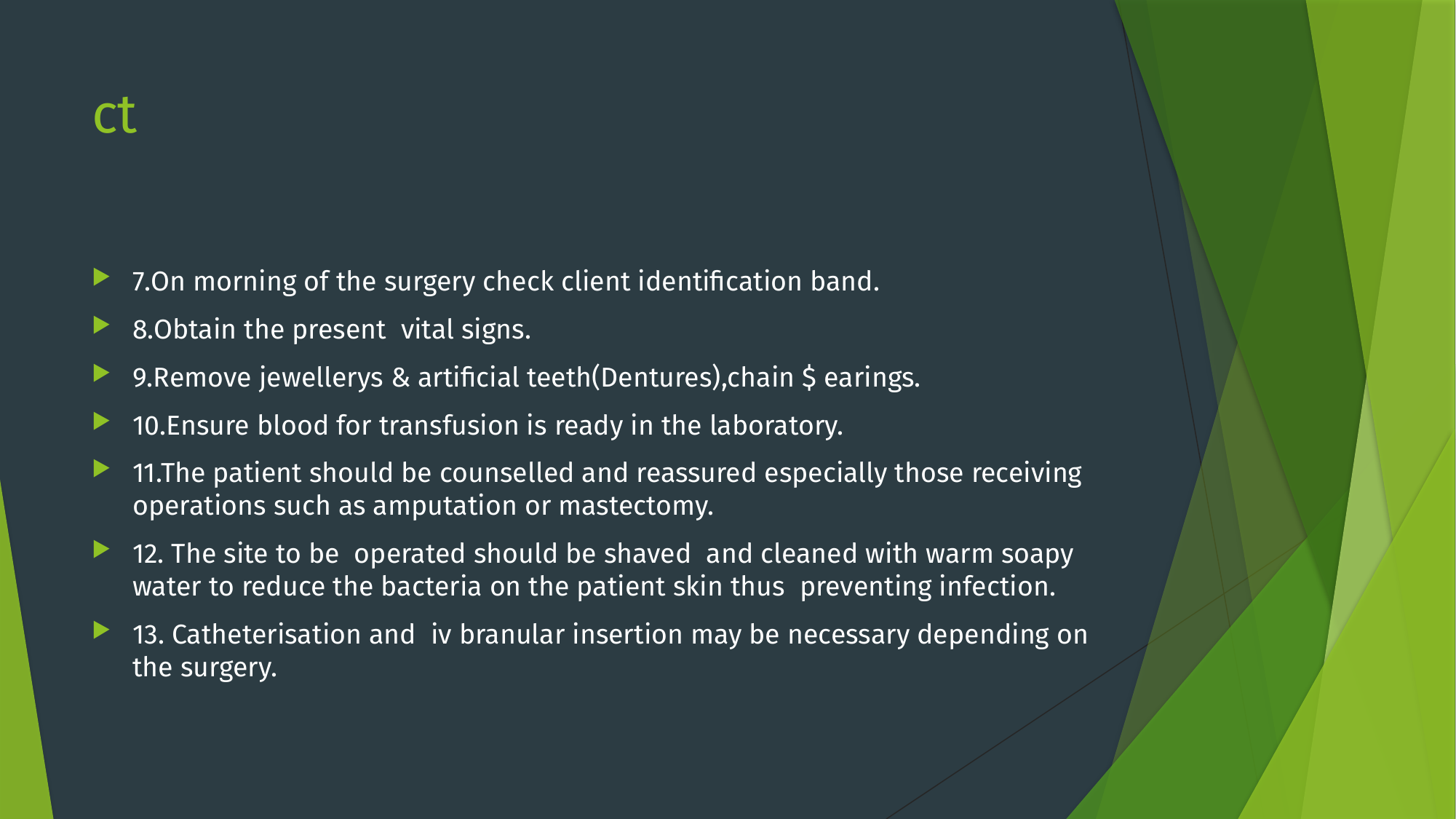

# ct
7.On morning of the surgery check client identification band.
8.Obtain the present  vital signs.
9.Remove jewellerys & artificial teeth(Dentures),chain $ earings.
10.Ensure blood for transfusion is ready in the laboratory.
11.The patient should be counselled and reassured especially those receiving operations such as amputation or mastectomy.
12. The site to be  operated should be shaved  and cleaned with warm soapy water to reduce the bacteria on the patient skin thus  preventing infection.
13. Catheterisation and  iv branular insertion may be necessary depending on the surgery.